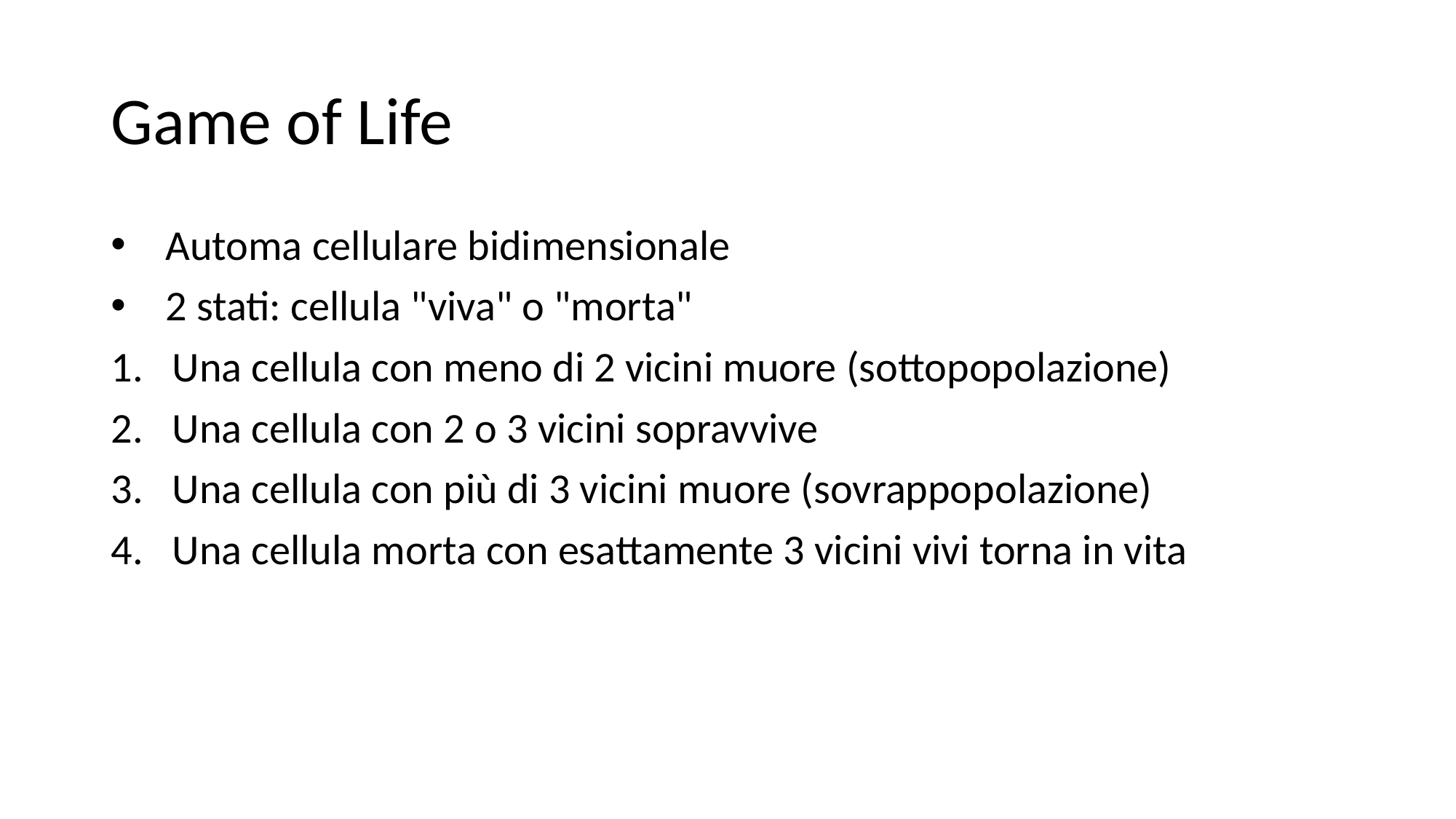

# Game of Life
Automa cellulare bidimensionale
2 stati: cellula "viva" o "morta"
Una cellula con meno di 2 vicini muore (sottopopolazione)
Una cellula con 2 o 3 vicini sopravvive
Una cellula con più di 3 vicini muore (sovrappopolazione)
Una cellula morta con esattamente 3 vicini vivi torna in vita